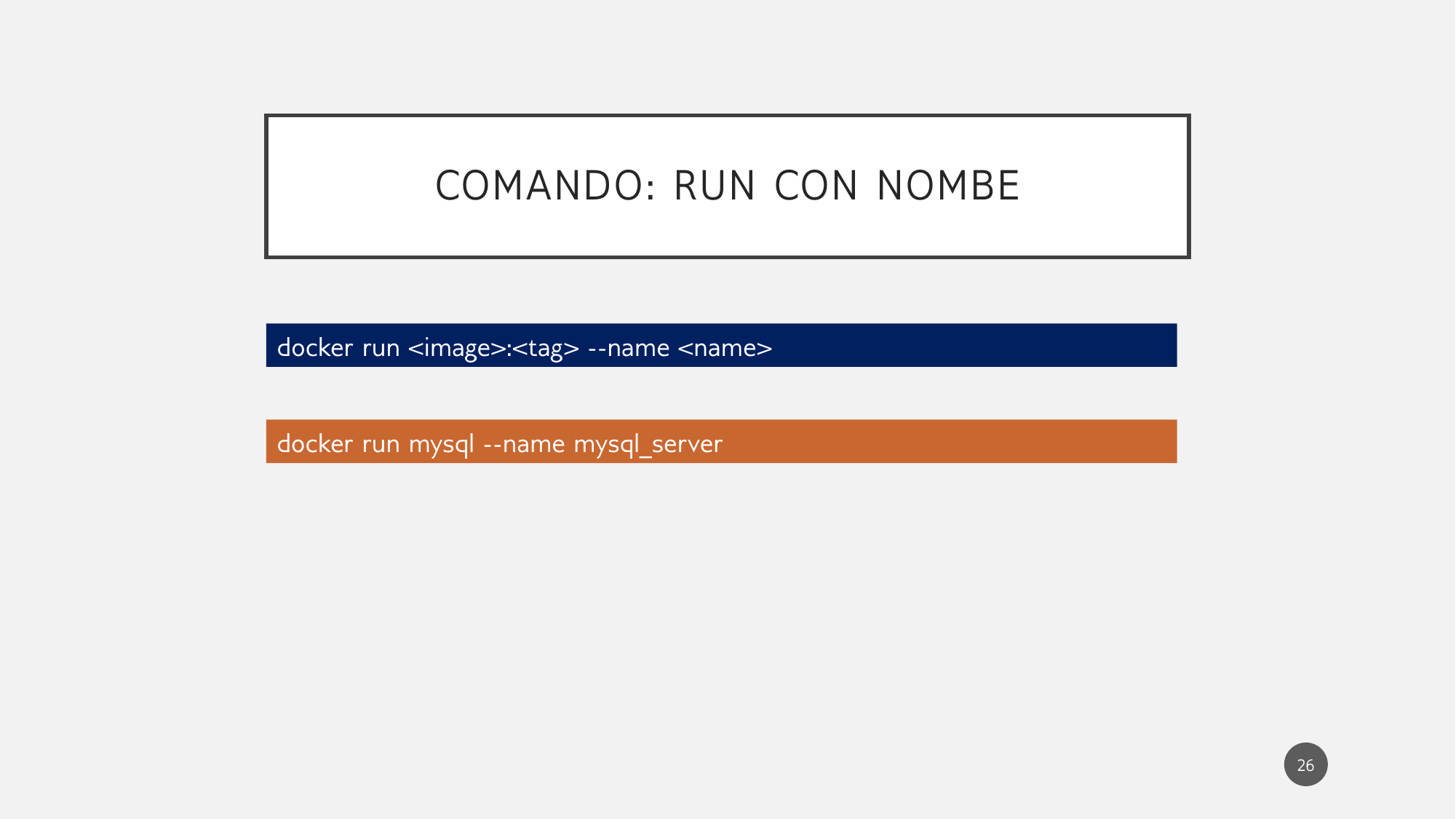

# COMANDO: RUN con nombe
docker run <image>:<tag> --name <name>
docker run mysql --name mysql_server
26